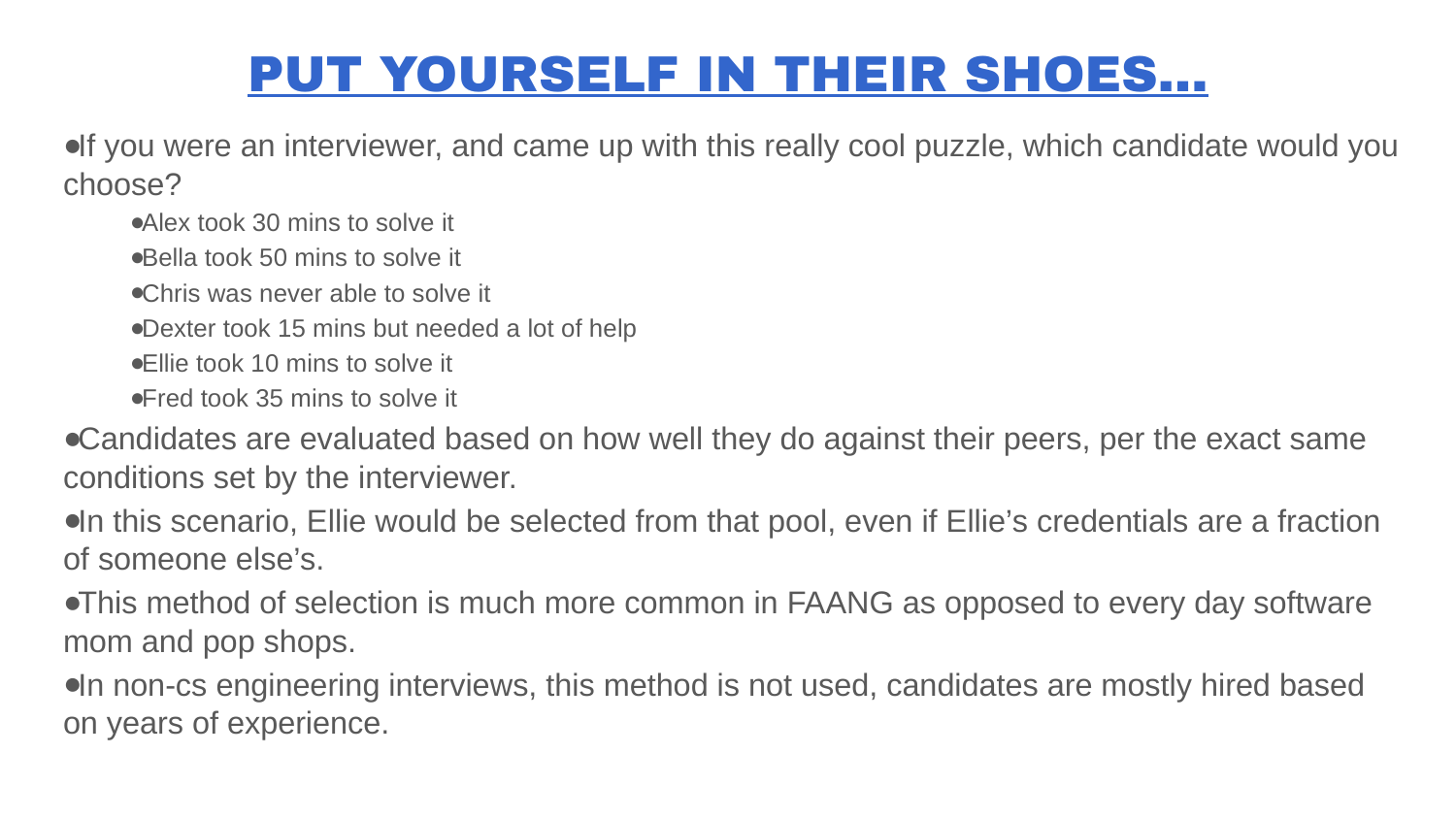

# PUT YOURSELF IN THEIR SHOES…
If you were an interviewer, and came up with this really cool puzzle, which candidate would you choose?
Alex took 30 mins to solve it
Bella took 50 mins to solve it
Chris was never able to solve it
Dexter took 15 mins but needed a lot of help
Ellie took 10 mins to solve it
Fred took 35 mins to solve it
Candidates are evaluated based on how well they do against their peers, per the exact same conditions set by the interviewer.
In this scenario, Ellie would be selected from that pool, even if Ellie’s credentials are a fraction of someone else’s.
This method of selection is much more common in FAANG as opposed to every day software mom and pop shops.
In non-cs engineering interviews, this method is not used, candidates are mostly hired based on years of experience.